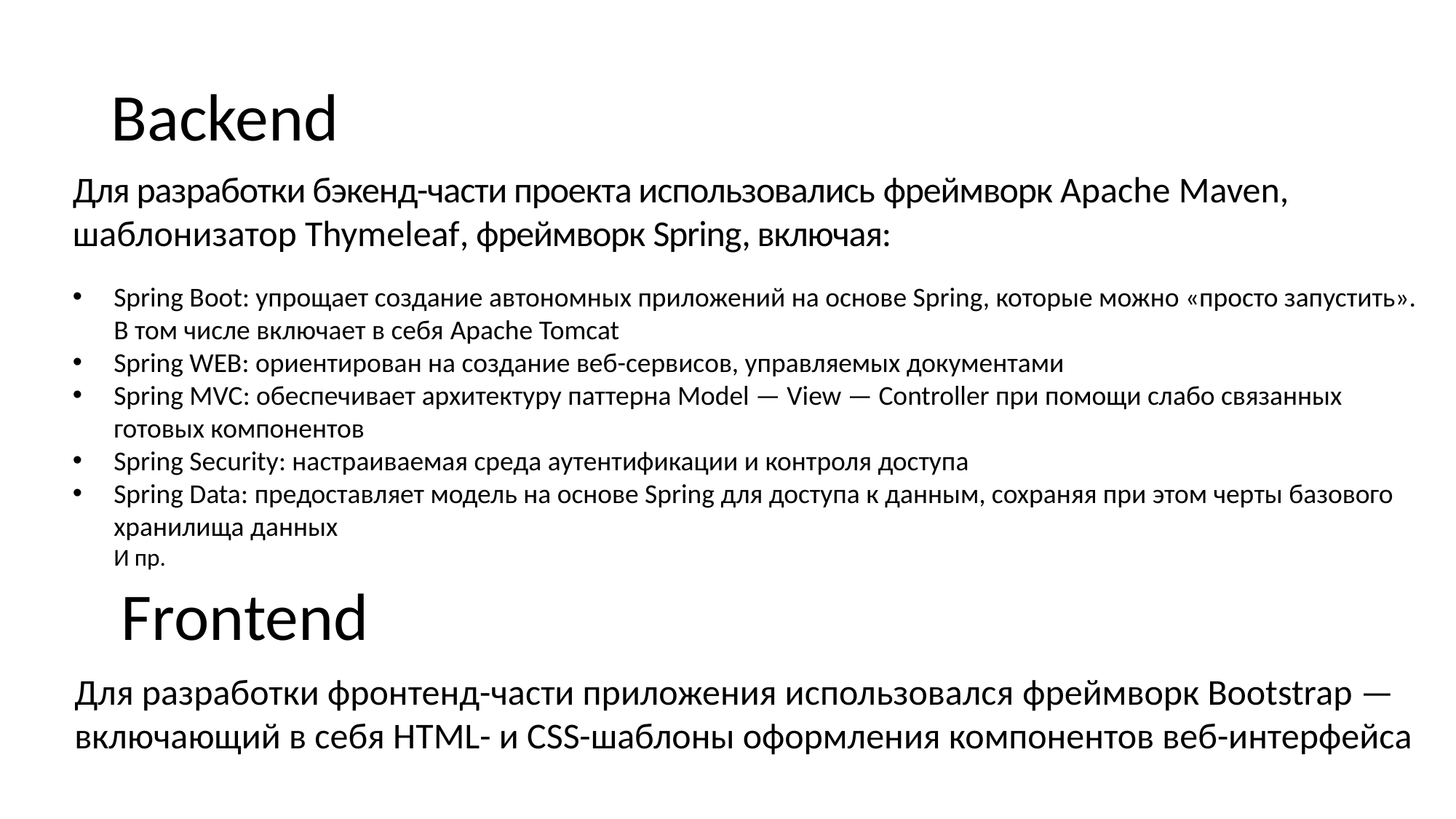

Backend
Для разработки бэкенд-части проекта использовались фреймворк Apache Maven, шаблонизатор Thymeleaf, фреймворк Spring, включая:

Spring Boot: упрощает создание автономных приложений на основе Spring, которые можно «просто запустить». В том числе включает в себя Apache Tomcat
Spring WEB: ориентирован на создание веб-сервисов, управляемых документами
Spring MVC: обеспечивает архитектуру паттерна Model — View — Controller при помощи слабо связанных готовых компонентов
Spring Security: настраиваемая среда аутентификации и контроля доступа
Spring Data: предоставляет модель на основе Spring для доступа к данным, сохраняя при этом черты базового хранилища данных
И пр.
Frontend
Для разработки фронтенд-части приложения использовался фреймворк Bootstrap —
включающий в себя HTML- и CSS-шаблоны оформления компонентов веб-интерфейса